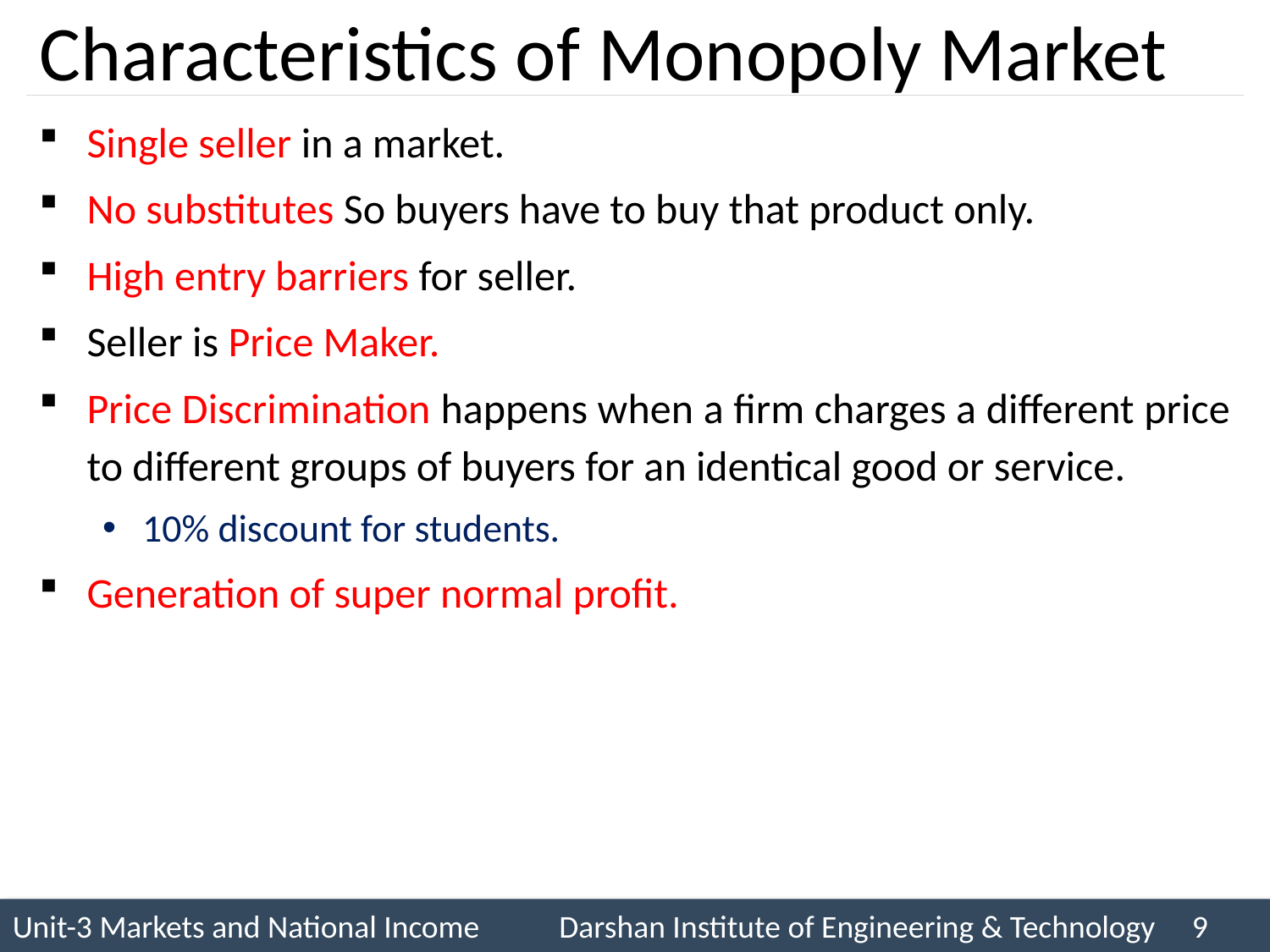

# Characteristics of Monopoly Market
Single seller in a market.
No substitutes So buyers have to buy that product only.
High entry barriers for seller.
Seller is Price Maker.
Price Discrimination happens when a firm charges a different price to different groups of buyers for an identical good or service.
10% discount for students.
Generation of super normal profit.